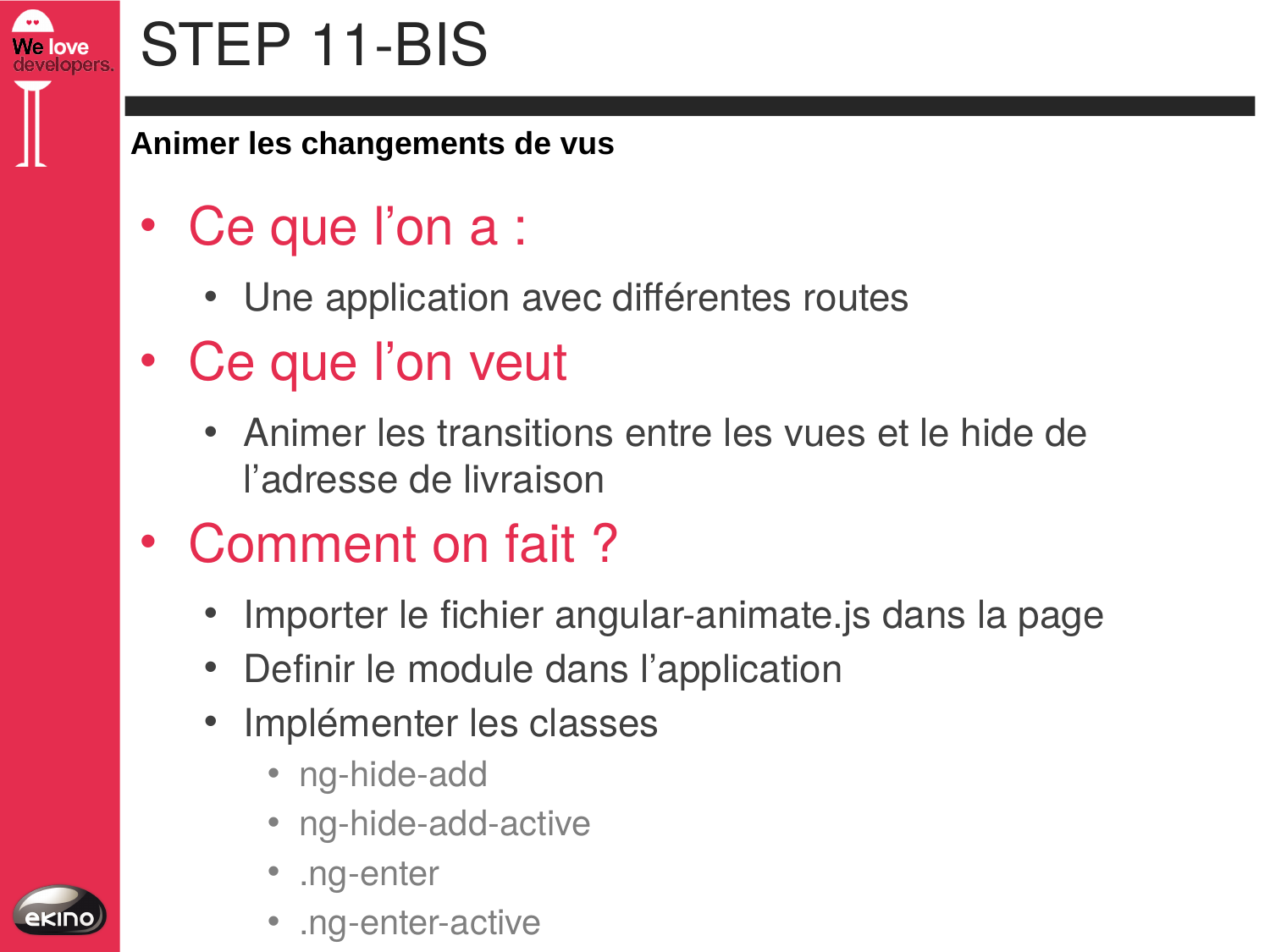

# Step 11-bis
Animer les changements de vus

Ce que l’on a :
Une application avec différentes routes
Ce que l’on veut
Animer les transitions entre les vues et le hide de l’adresse de livraison
Comment on fait ?
Importer le fichier angular-animate.js dans la page
Definir le module dans l’application
Implémenter les classes
ng-hide-add
ng-hide-add-active
.ng-enter
.ng-enter-active